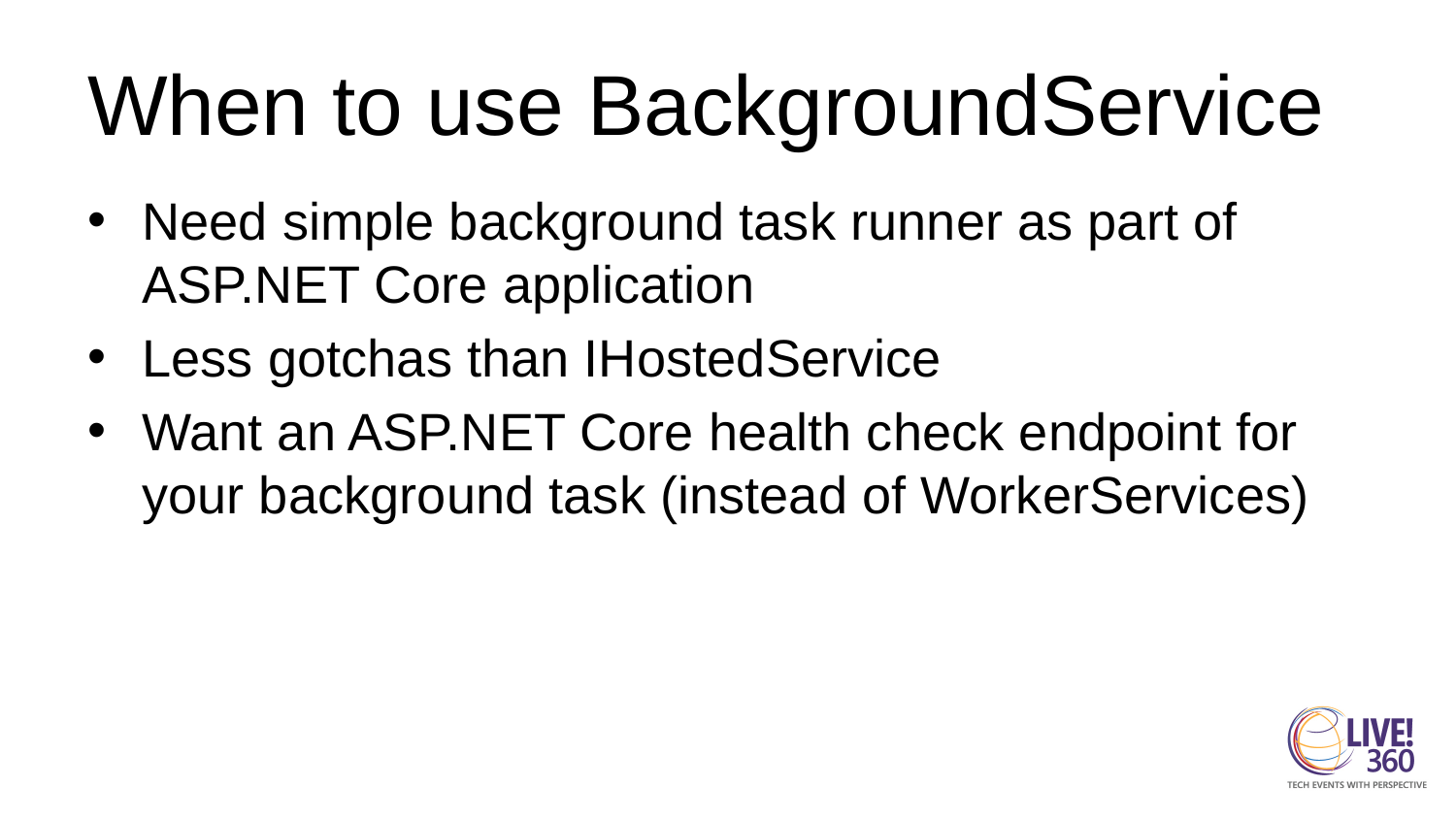

# When to use BackgroundService
Need simple background task runner as part of ASP.NET Core application
Less gotchas than IHostedService
Want an ASP.NET Core health check endpoint for your background task (instead of WorkerServices)